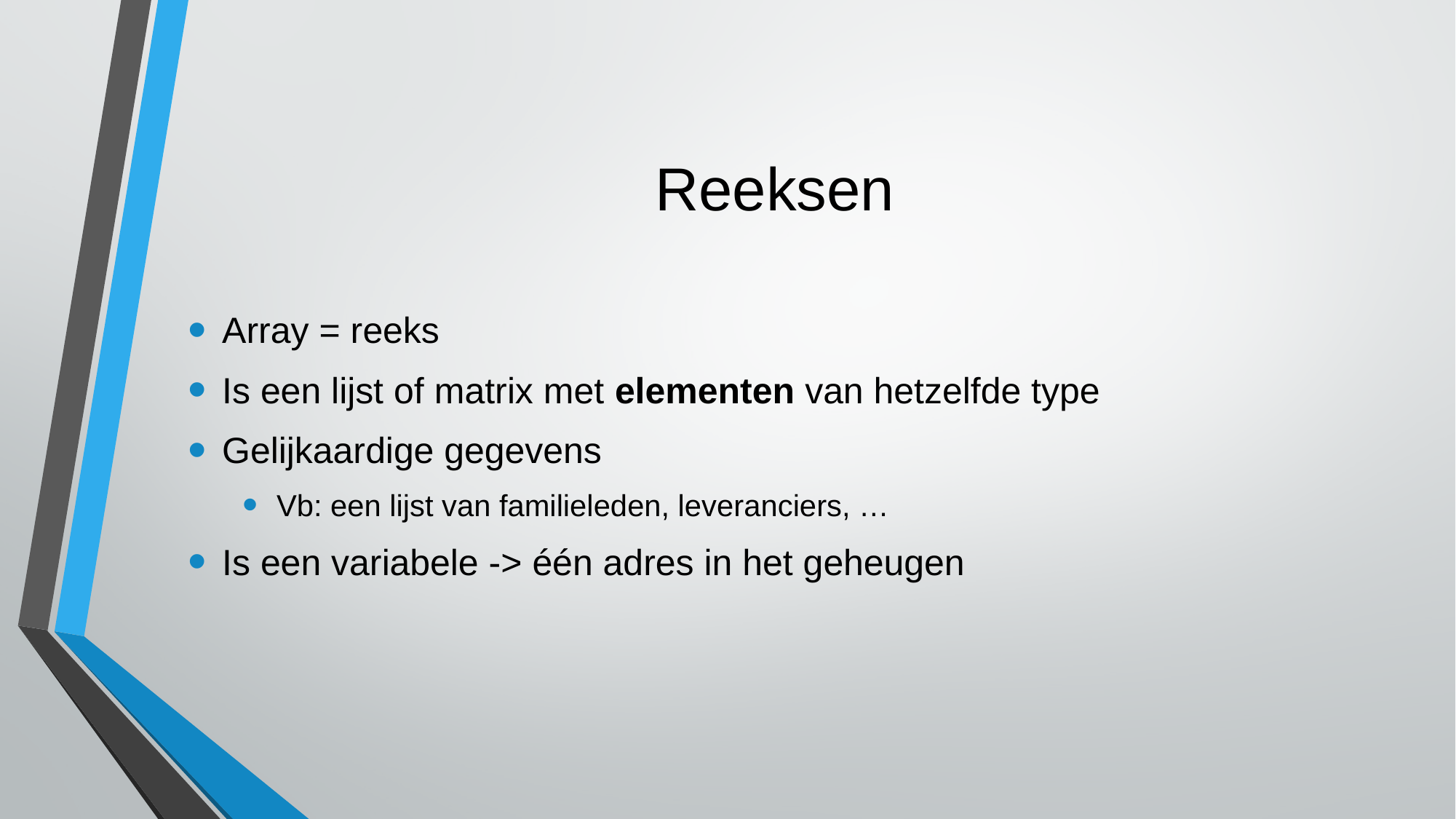

Reeksen
Array = reeks
Is een lijst of matrix met elementen van hetzelfde type
Gelijkaardige gegevens
Vb: een lijst van familieleden, leveranciers, …
Is een variabele -> één adres in het geheugen